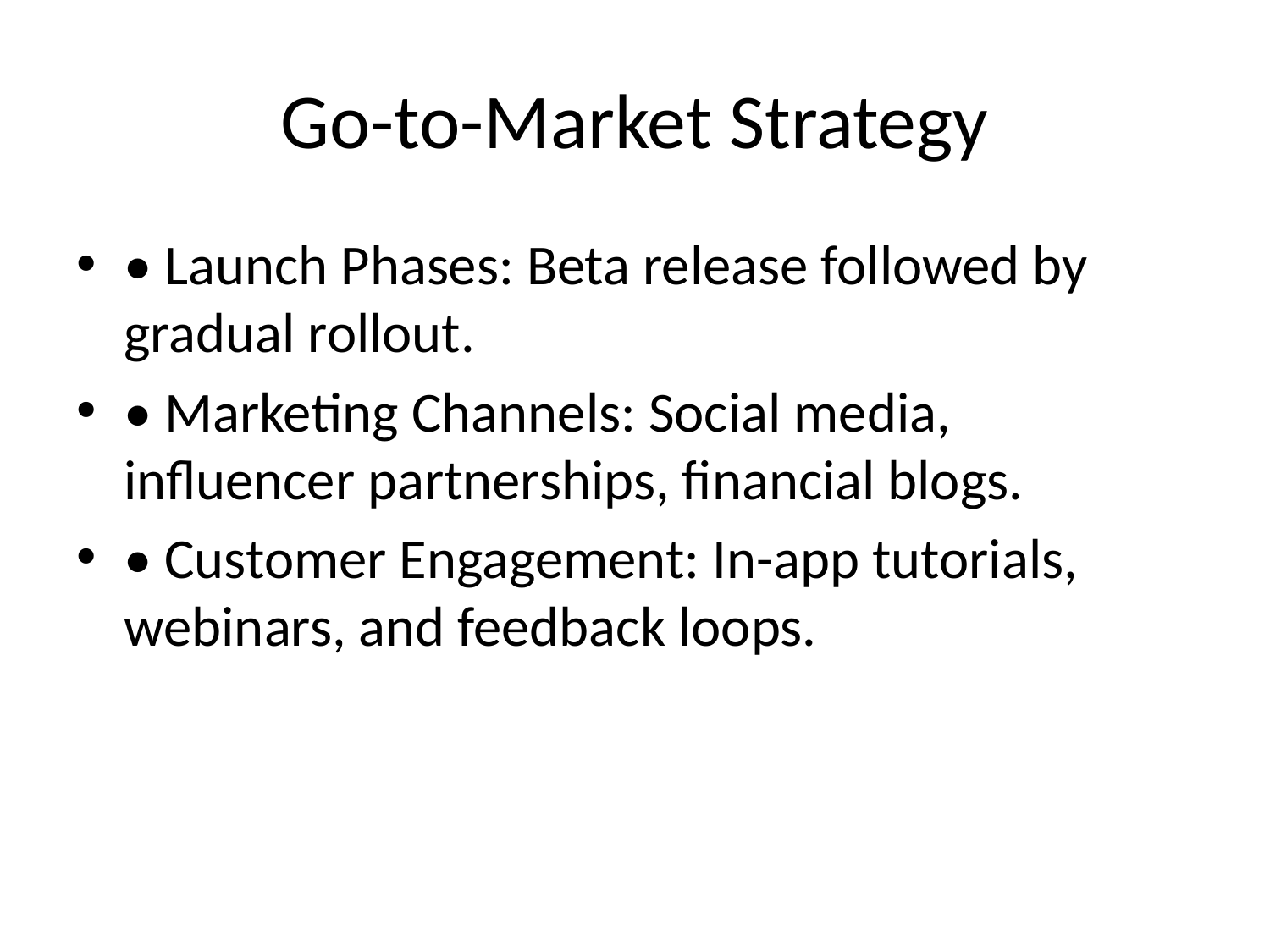

# Go-to-Market Strategy
• Launch Phases: Beta release followed by gradual rollout.
• Marketing Channels: Social media, influencer partnerships, financial blogs.
• Customer Engagement: In-app tutorials, webinars, and feedback loops.